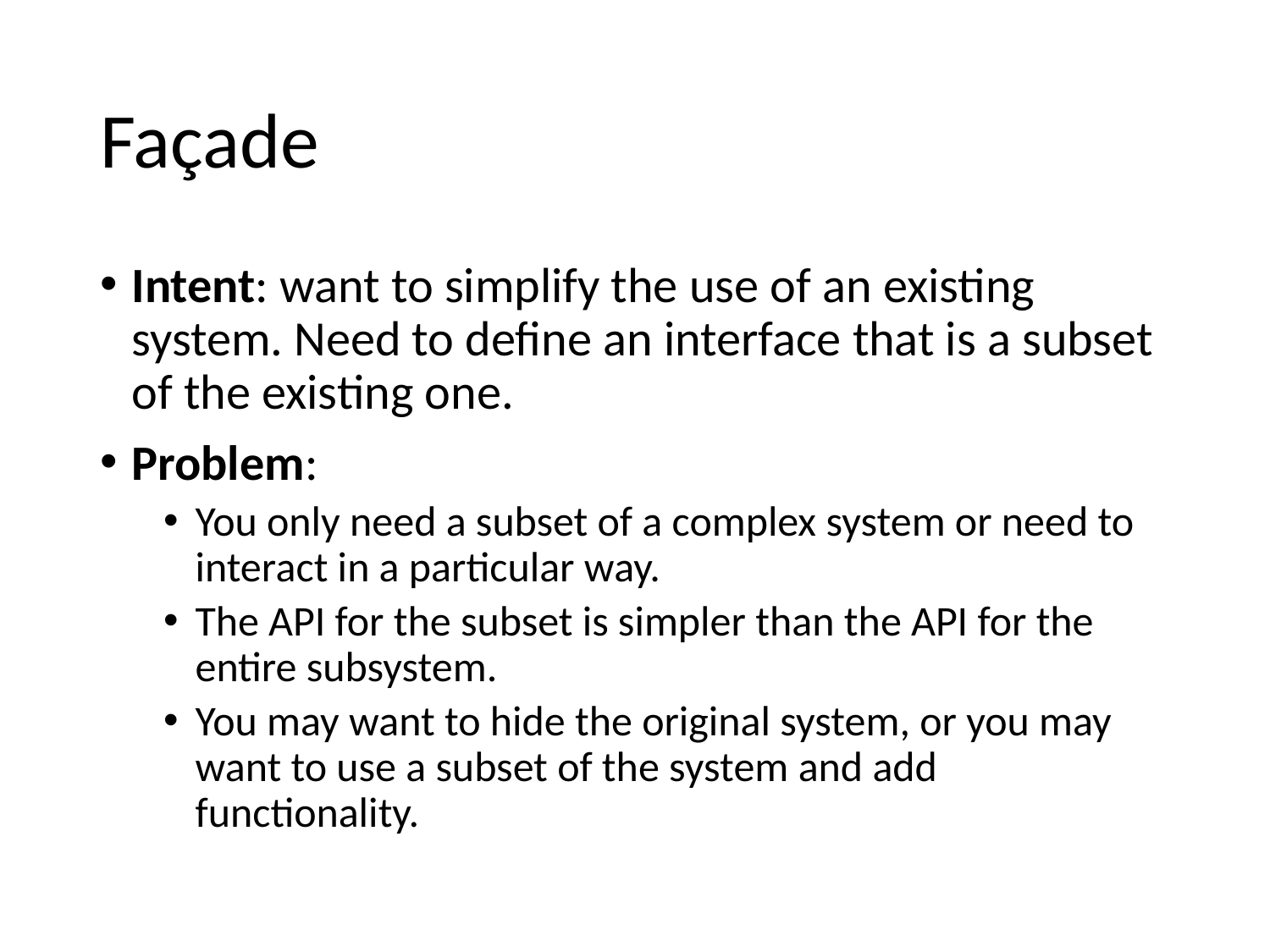

# Façade
Intent: want to simplify the use of an existing system. Need to define an interface that is a subset of the existing one.
Problem:
You only need a subset of a complex system or need to interact in a particular way.
The API for the subset is simpler than the API for the entire subsystem.
You may want to hide the original system, or you may want to use a subset of the system and add functionality.